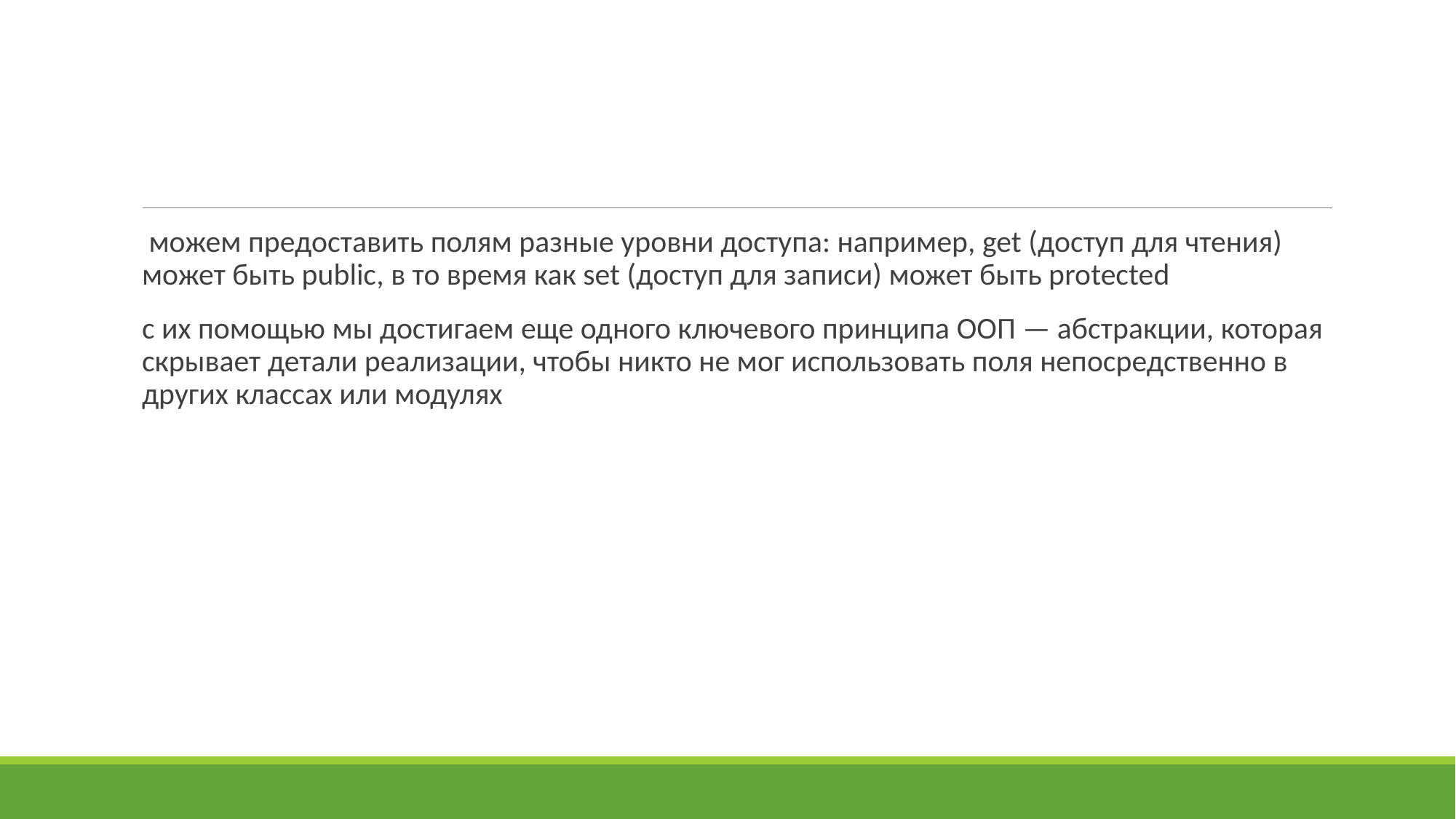

#
 можем предоставить полям разные уровни доступа: например, get (доступ для чтения) может быть public, в то время как set (доступ для записи) может быть protected
с их помощью мы достигаем еще одного ключевого принципа ООП — абстракции, которая скрывает детали реализации, чтобы никто не мог использовать поля непосредственно в других классах или модулях